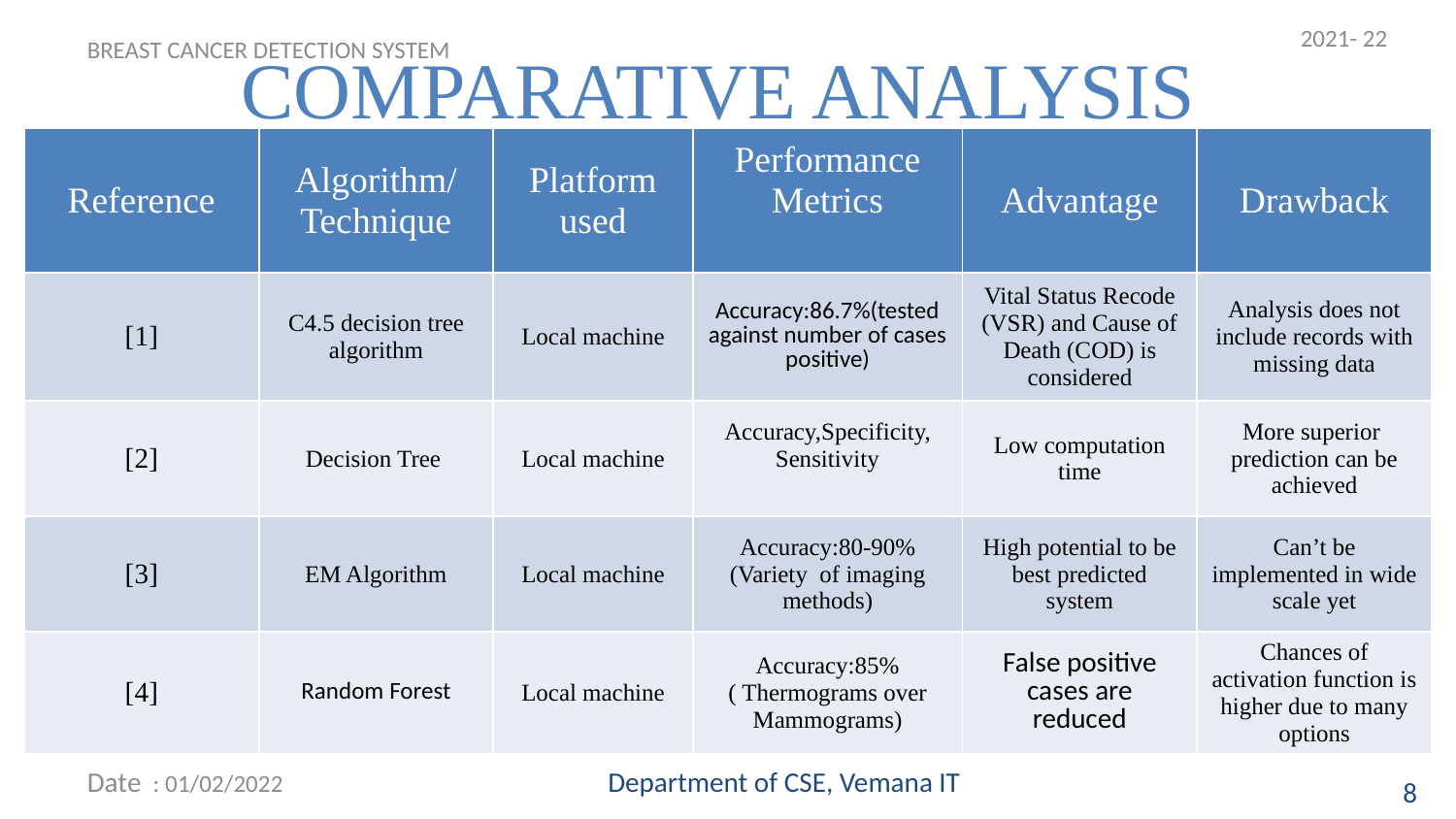

2021- 22
# COMPARATIVE ANALYSIS
BREAST CANCER DETECTION SYSTEM
| Reference | Algorithm/ Technique | Platform used | Performance Metrics | Advantage | Drawback |
| --- | --- | --- | --- | --- | --- |
| [1] | C4.5 decision tree algorithm | Local machine | Accuracy:86.7%(tested against number of cases positive) | Vital Status Recode (VSR) and Cause of Death (COD) is considered | Analysis does not include records with missing data |
| [2] | Decision Tree | Local machine | Accuracy,Specificity, Sensitivity | Low computation time | More superior prediction can be achieved |
| [3] | EM Algorithm | Local machine | Accuracy:80-90%(Variety of imaging methods) | High potential to be best predicted system | Can’t be implemented in wide scale yet |
| [4] | Random Forest | Local machine | Accuracy:85%( Thermograms over Mammograms) | False positive cases are reduced | Chances of activation function is higher due to many options |
Date  : 01/02/2022
Department of CSE, Vemana IT
8